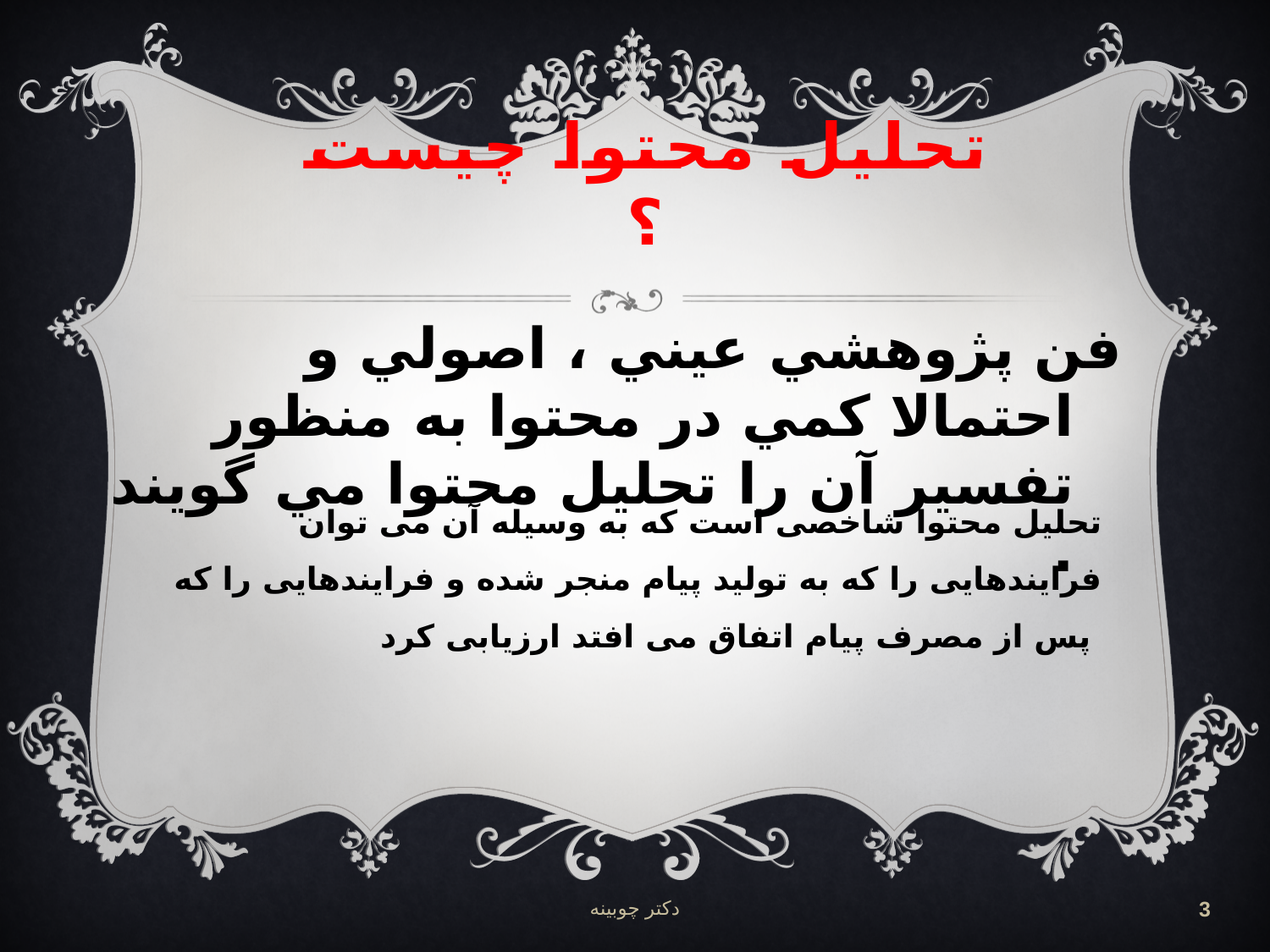

# تحليل محتوا چيست ؟
فن پژوهشي عيني ، اصولي و احتمالا كمي در محتوا به منظور تفسير آن را تحليل محتوا مي گويند .
تحلیل محتوا شاخصی است که به وسیله آن می توان فرایندهایی را که به تولید پیام منجر شده و فرایندهایی را که پس از مصرف پیام اتفاق می افتد ارزیابی کرد
دکتر چوبینه
3